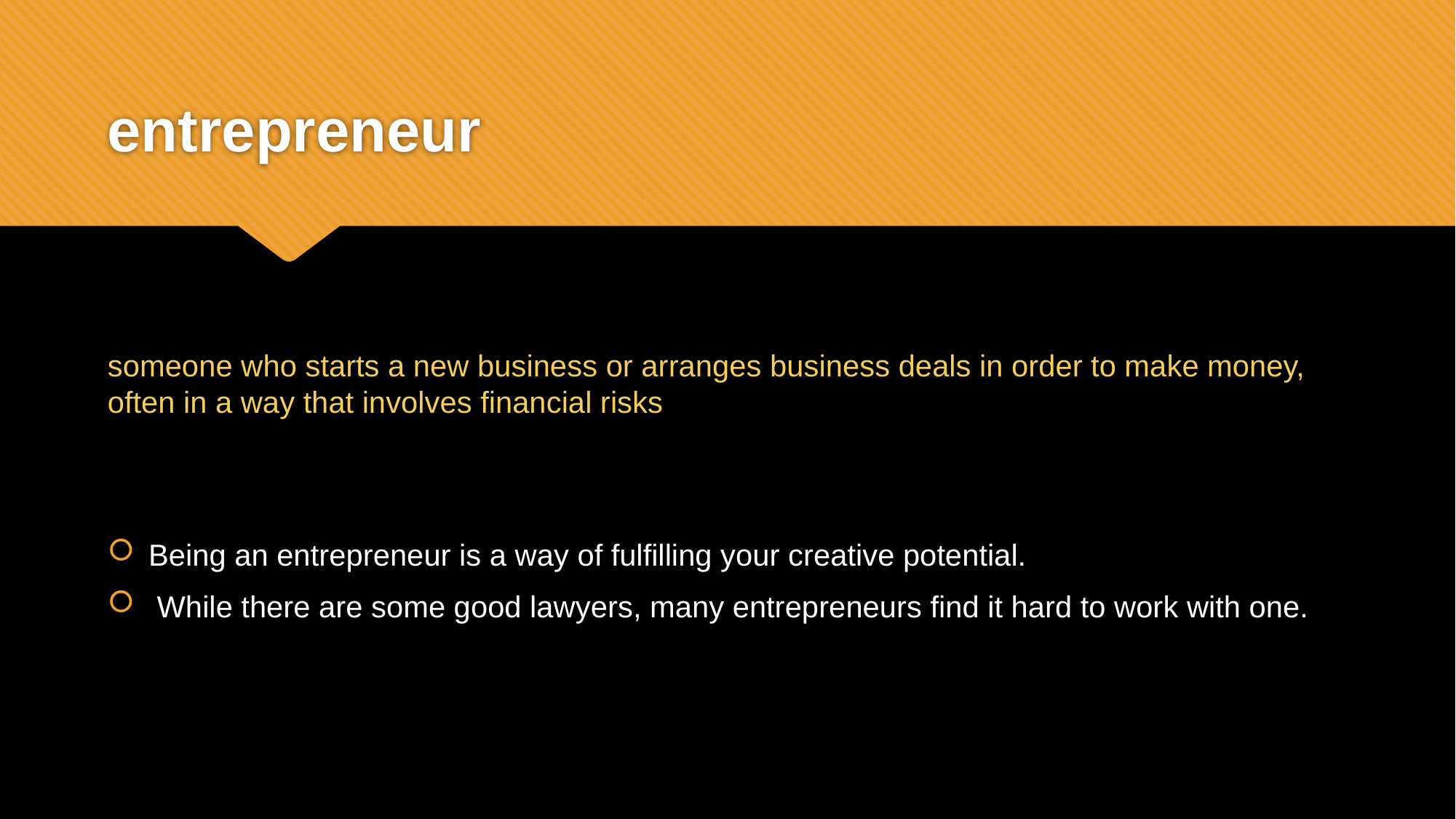

# entrepreneur
someone who starts a new business or arranges business deals in order to make money, often in a way that involves financial risks
Being an entrepreneur is a way of fulfilling your creative potential.
 While there are some good lawyers, many entrepreneurs find it hard to work with one.